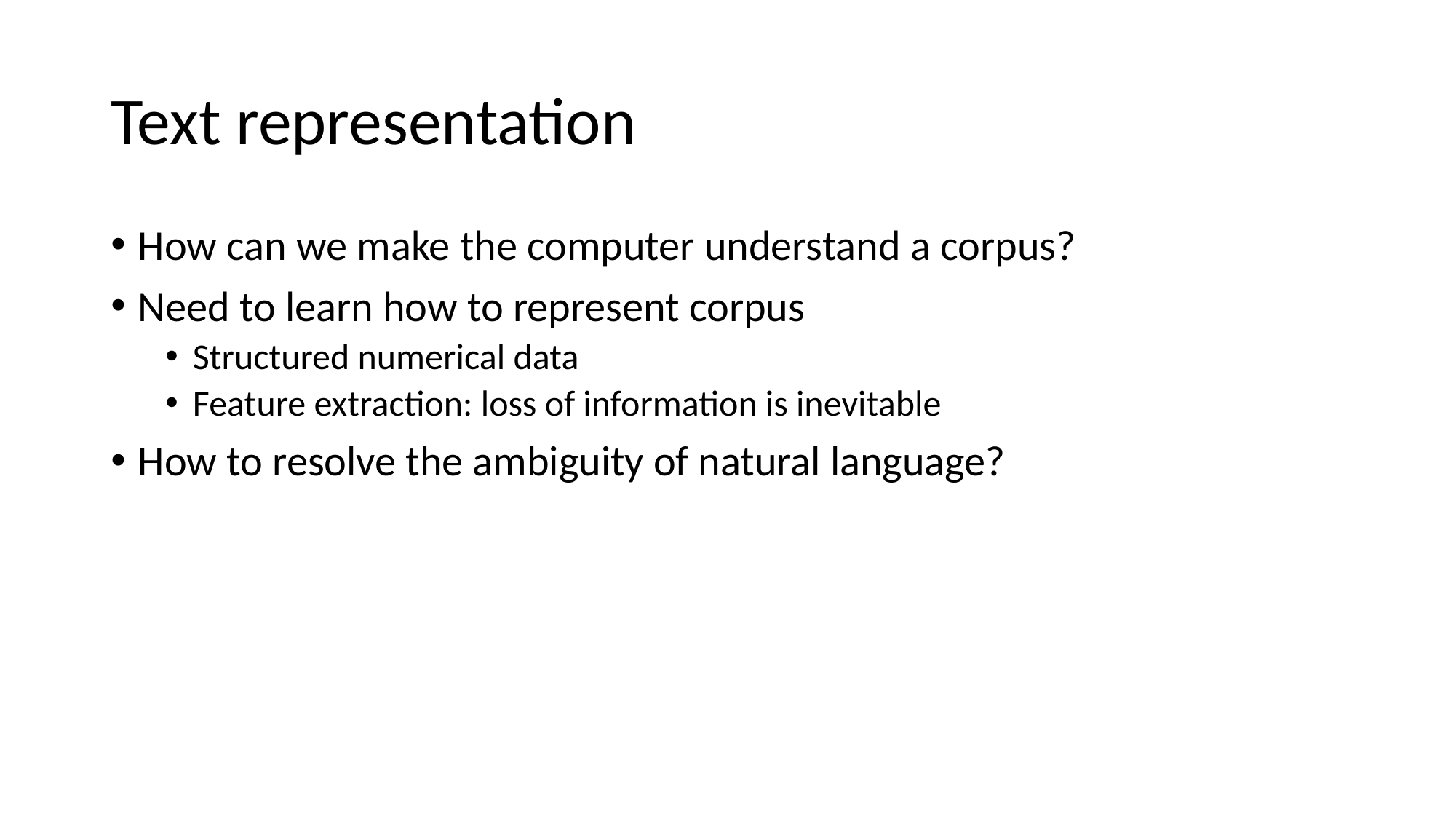

# Text representation
How can we make the computer understand a corpus?
Need to learn how to represent corpus
Structured numerical data
Feature extraction: loss of information is inevitable
How to resolve the ambiguity of natural language?